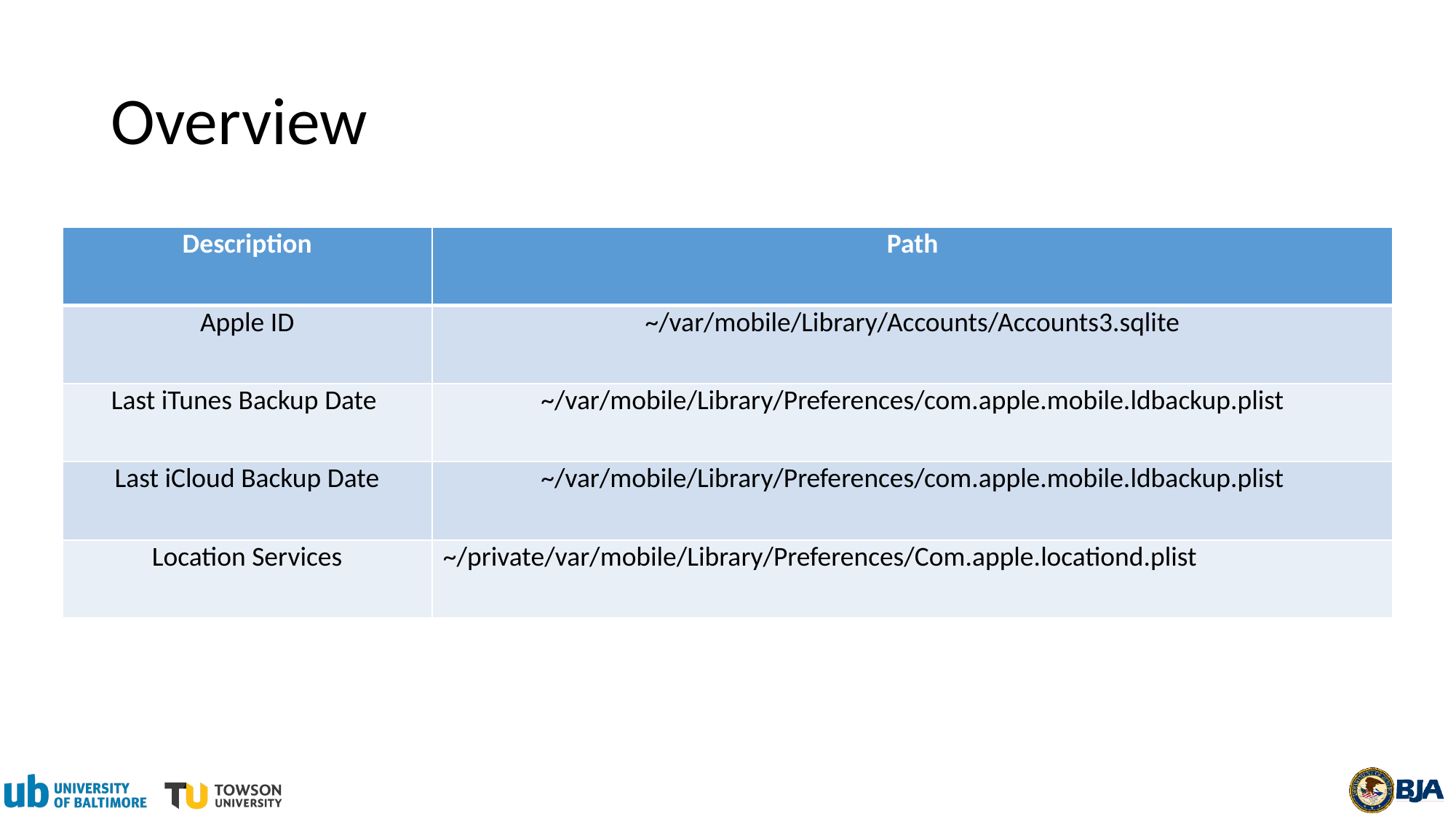

# Overview
| Description | Path |
| --- | --- |
| Apple ID | ~/var/mobile/Library/Accounts/Accounts3.sqlite |
| Last iTunes Backup Date | ~/var/mobile/Library/Preferences/com.apple.mobile.ldbackup.plist |
| Last iCloud Backup Date | ~/var/mobile/Library/Preferences/com.apple.mobile.ldbackup.plist |
| Location Services | ~/private/var/mobile/Library/Preferences/Com.apple.locationd.plist |